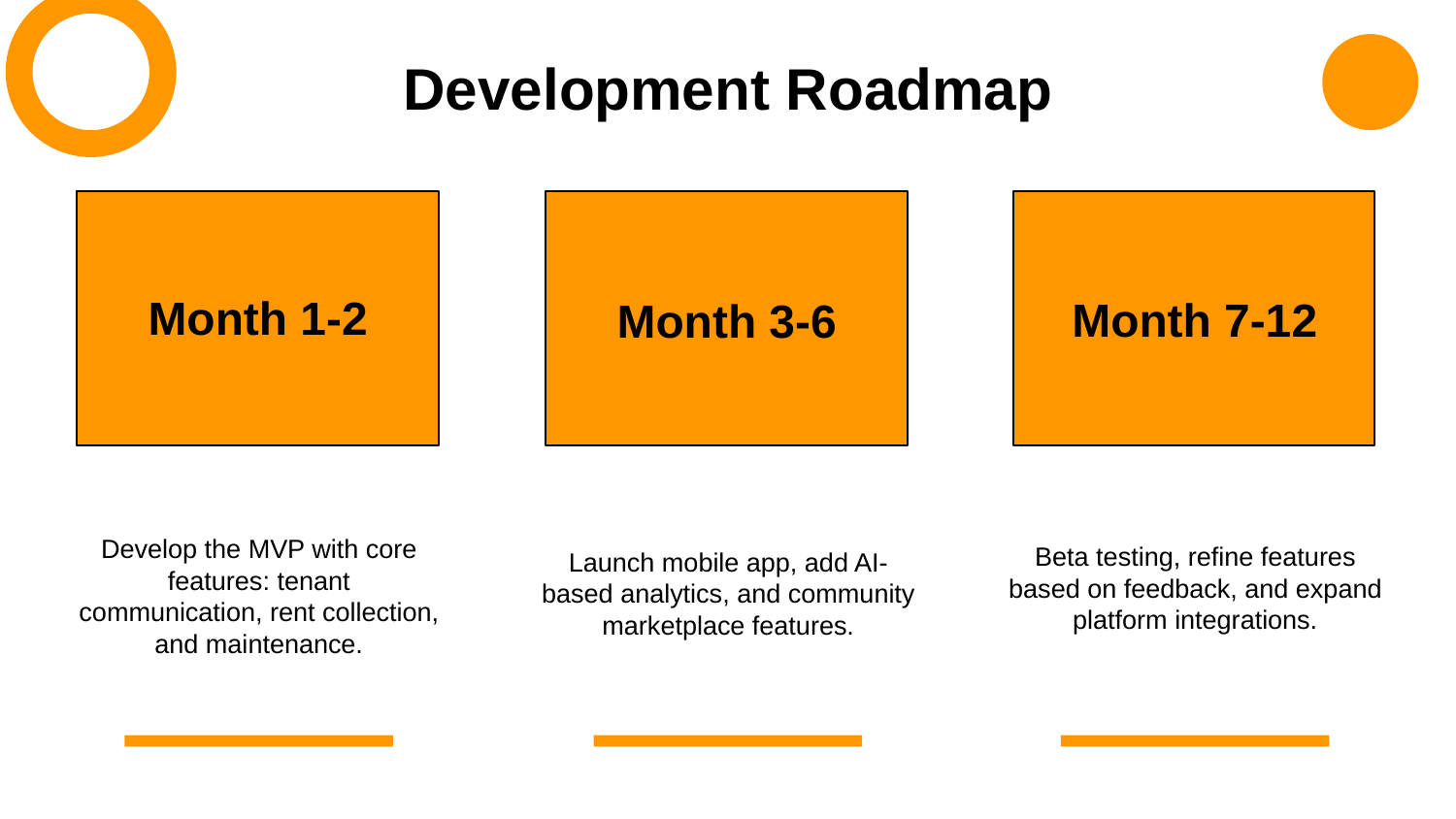

Development Roadmap

Month 1-2
Month 7-12
Month 3-6
Beta testing, refine features based on feedback, and expand platform integrations.
Develop the MVP with core features: tenant communication, rent collection, and maintenance.
Launch mobile app, add AI-based analytics, and community marketplace features.